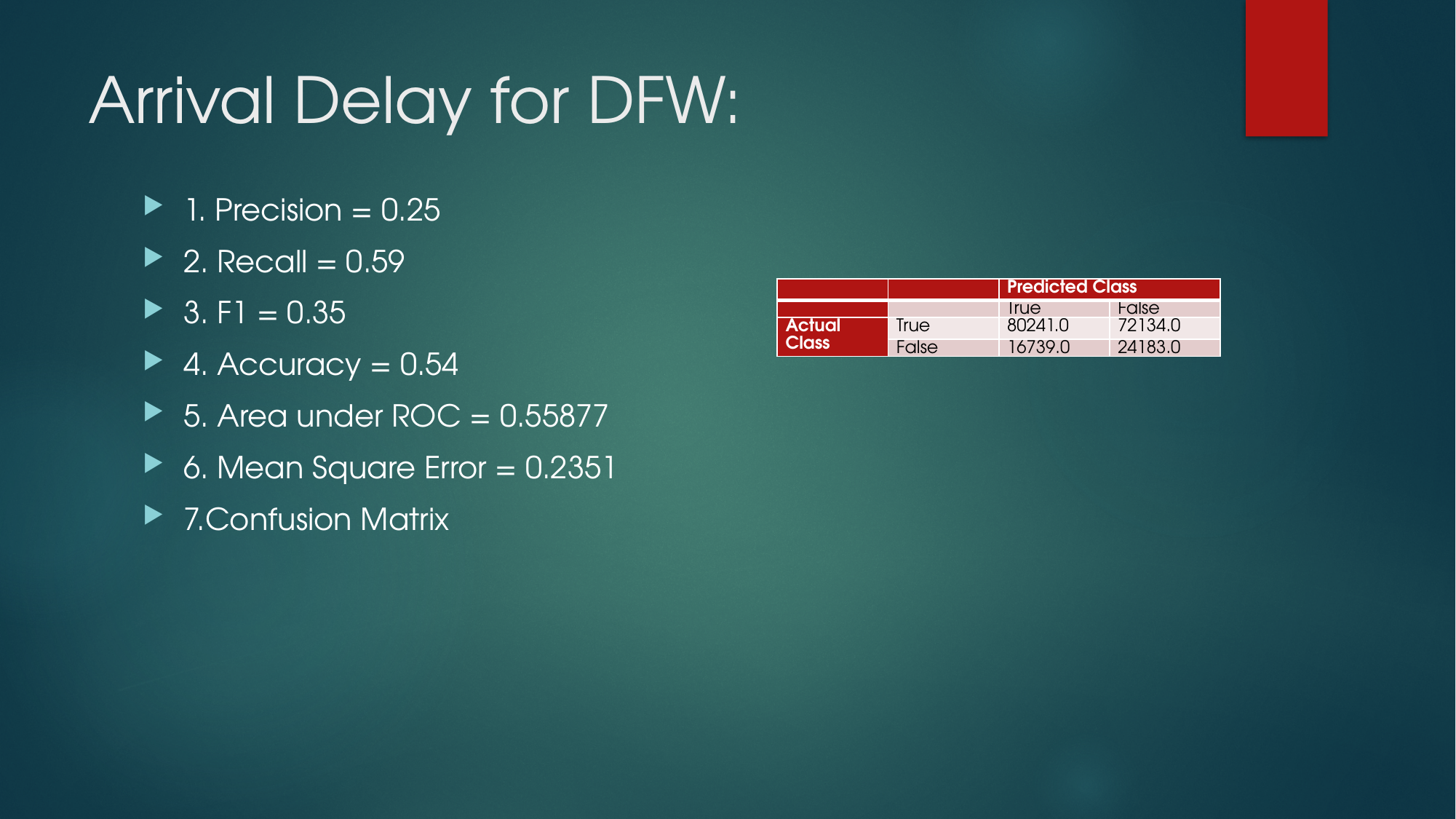

# Arrival Delay for DFW:
1. Precision = 0.25
2. Recall = 0.59
3. F1 = 0.35
4. Accuracy = 0.54
5. Area under ROC = 0.55877
6. Mean Square Error = 0.2351
7.Confusion Matrix

|  |  | Predicted Class |  |
| --- | --- | --- | --- |
|  |  | True | False |
| Actual Class | True | 80241.0 | 72134.0 |
|  | False | 16739.0 | 24183.0 |